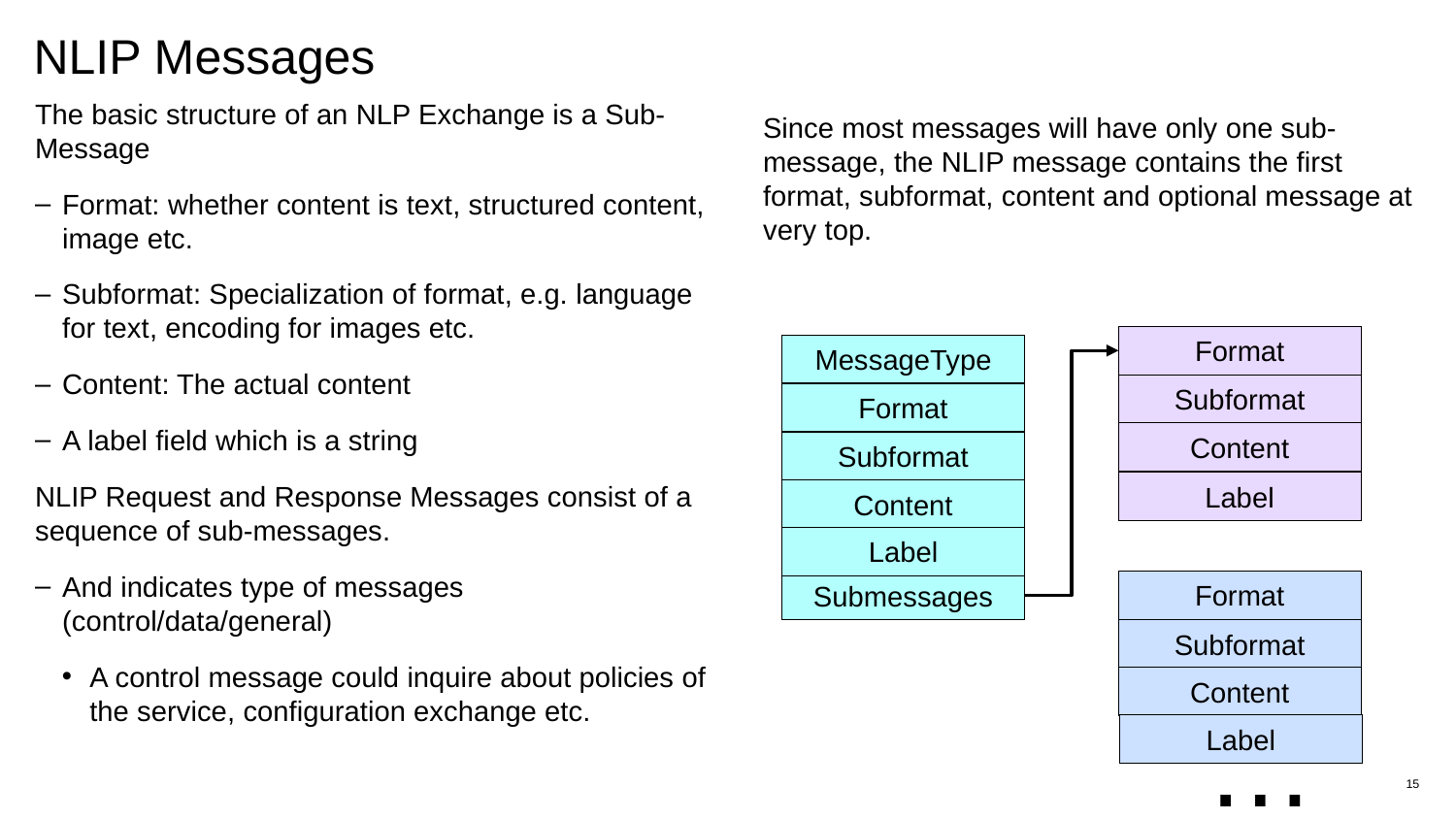

# NLIP Messages
The basic structure of an NLP Exchange is a Sub-Message
Format: whether content is text, structured content, image etc.
Subformat: Specialization of format, e.g. language for text, encoding for images etc.
Content: The actual content
A label field which is a string
NLIP Request and Response Messages consist of a sequence of sub-messages.
And indicates type of messages (control/data/general)
A control message could inquire about policies of the service, configuration exchange etc.

Since most messages will have only one sub-message, the NLIP message contains the first format, subformat, content and optional message at very top.
Format
Subformat
Content
MessageType
Format
Subformat
Content
Submessages
Format
Subformat
Content
…
Label
Label
Label
15